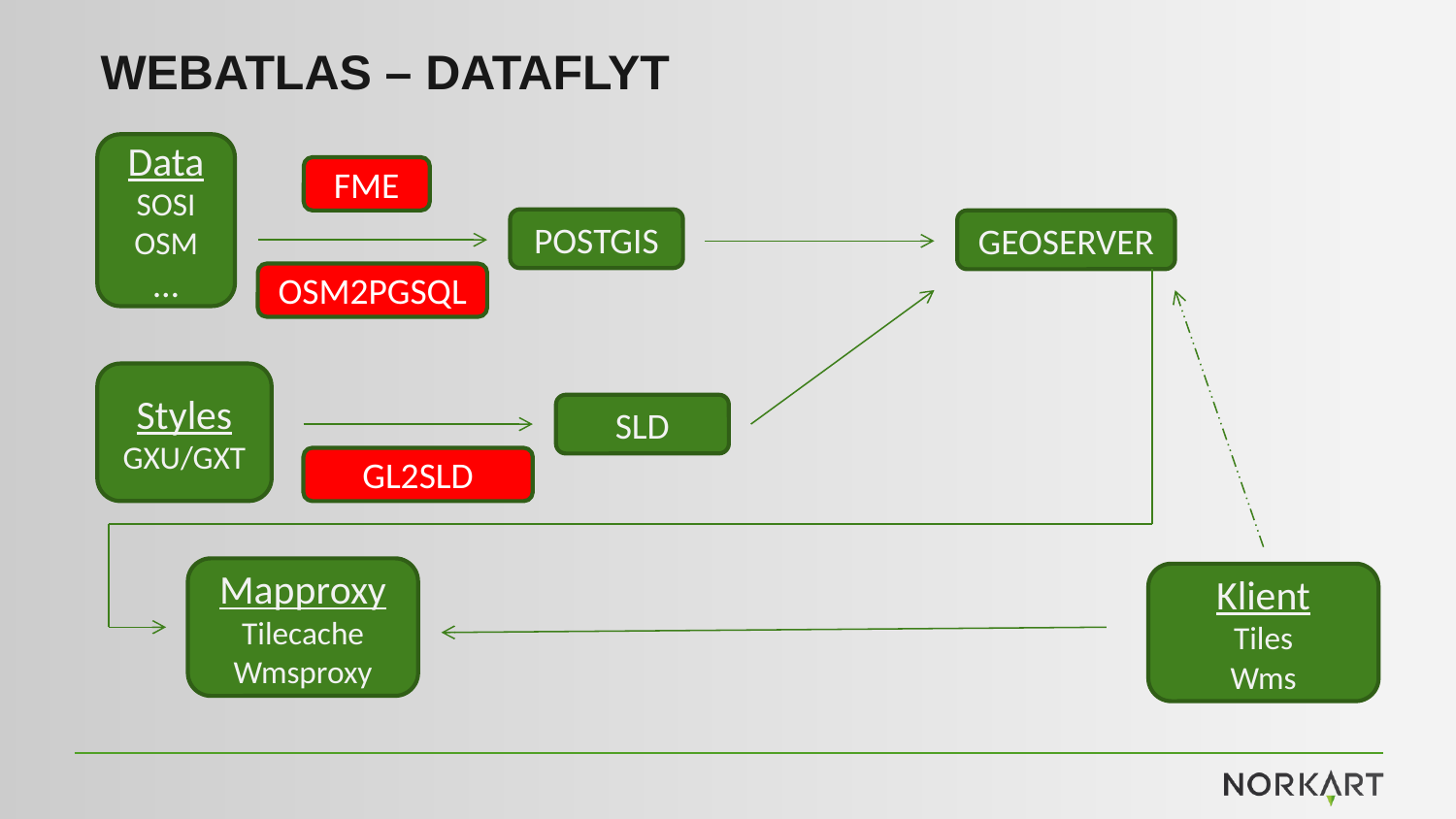

# WEBATLAS – dataflyt

Data
SOSI
OSM
…
FME
POSTGIS
GEOSERVER
OSM2PGSQL
Styles
GXU/GXT
SLD
GL2SLD
Mapproxy
Tilecache
Wmsproxy
Klient
Tiles
Wms